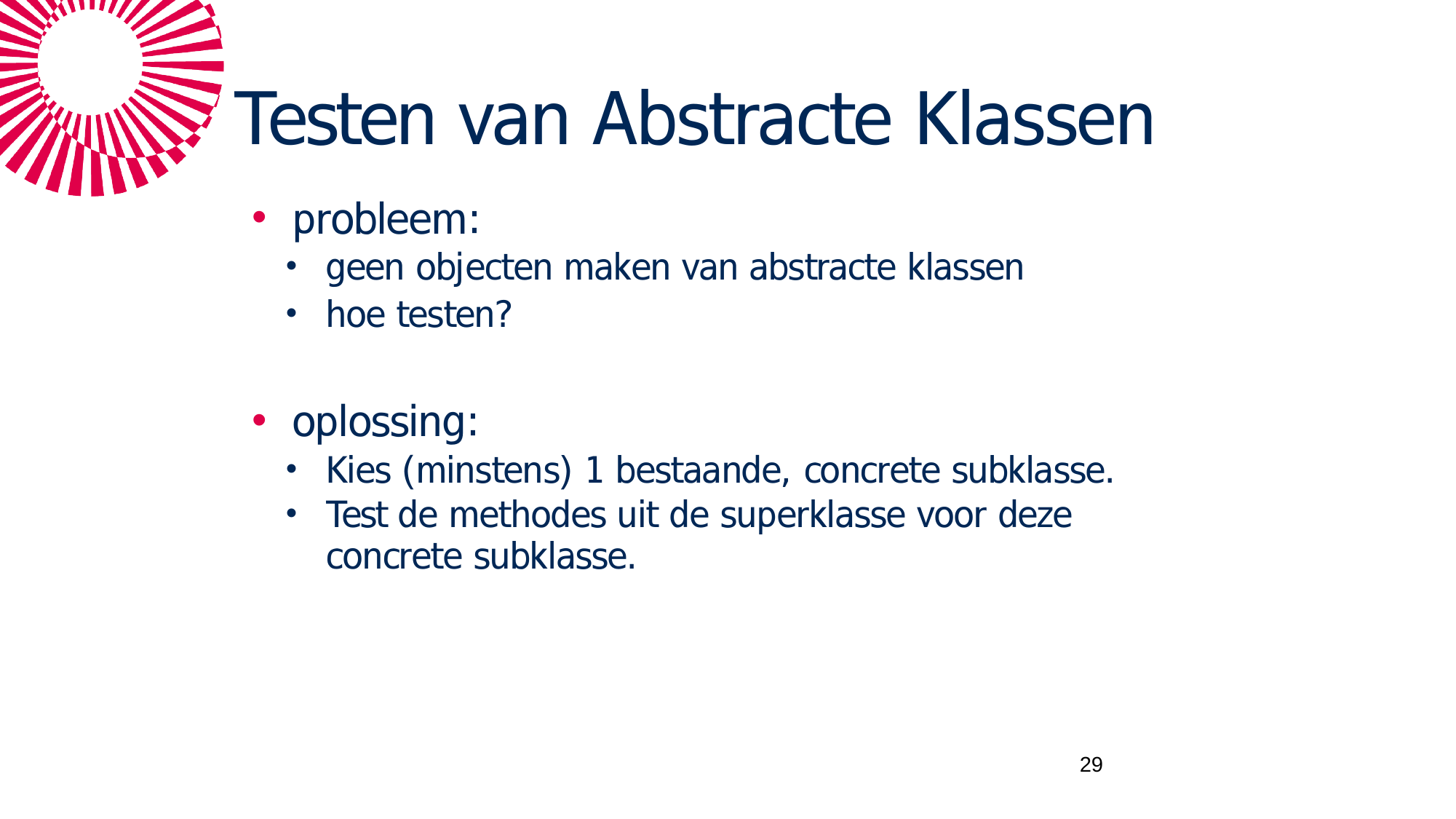

# Testen van Abstracte Klassen
probleem:
geen objecten maken van abstracte klassen
hoe testen?

oplossing:
Kies (minstens) 1 bestaande, concrete subklasse.
Test de methodes uit de superklasse voor deze
concrete subklasse.
29